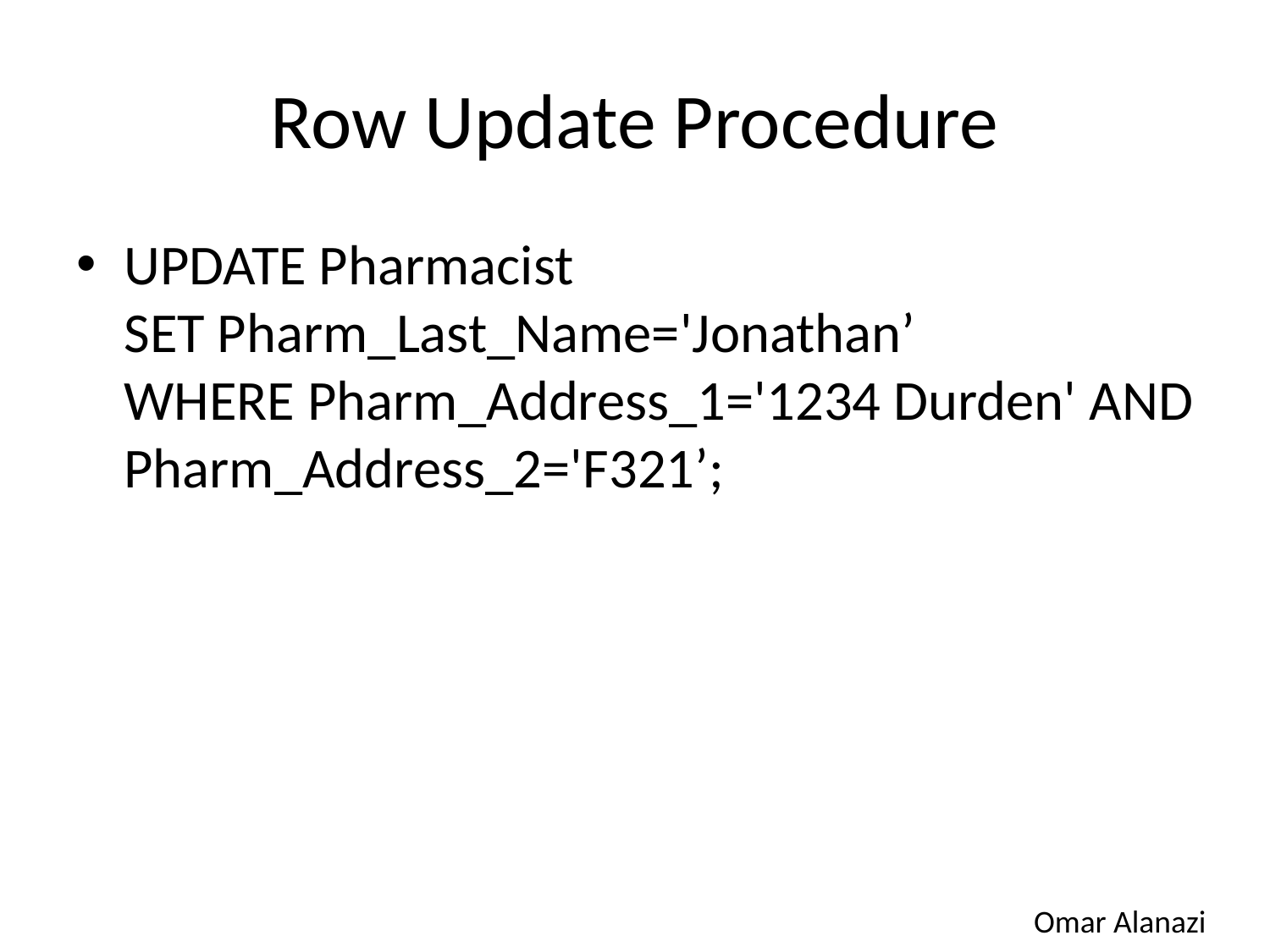

# Row Update Procedure
UPDATE Pharmacist
SET Pharm_Last_Name='Jonathan’
WHERE Pharm_Address_1='1234 Durden' AND Pharm_Address_2='F321’;
Omar Alanazi